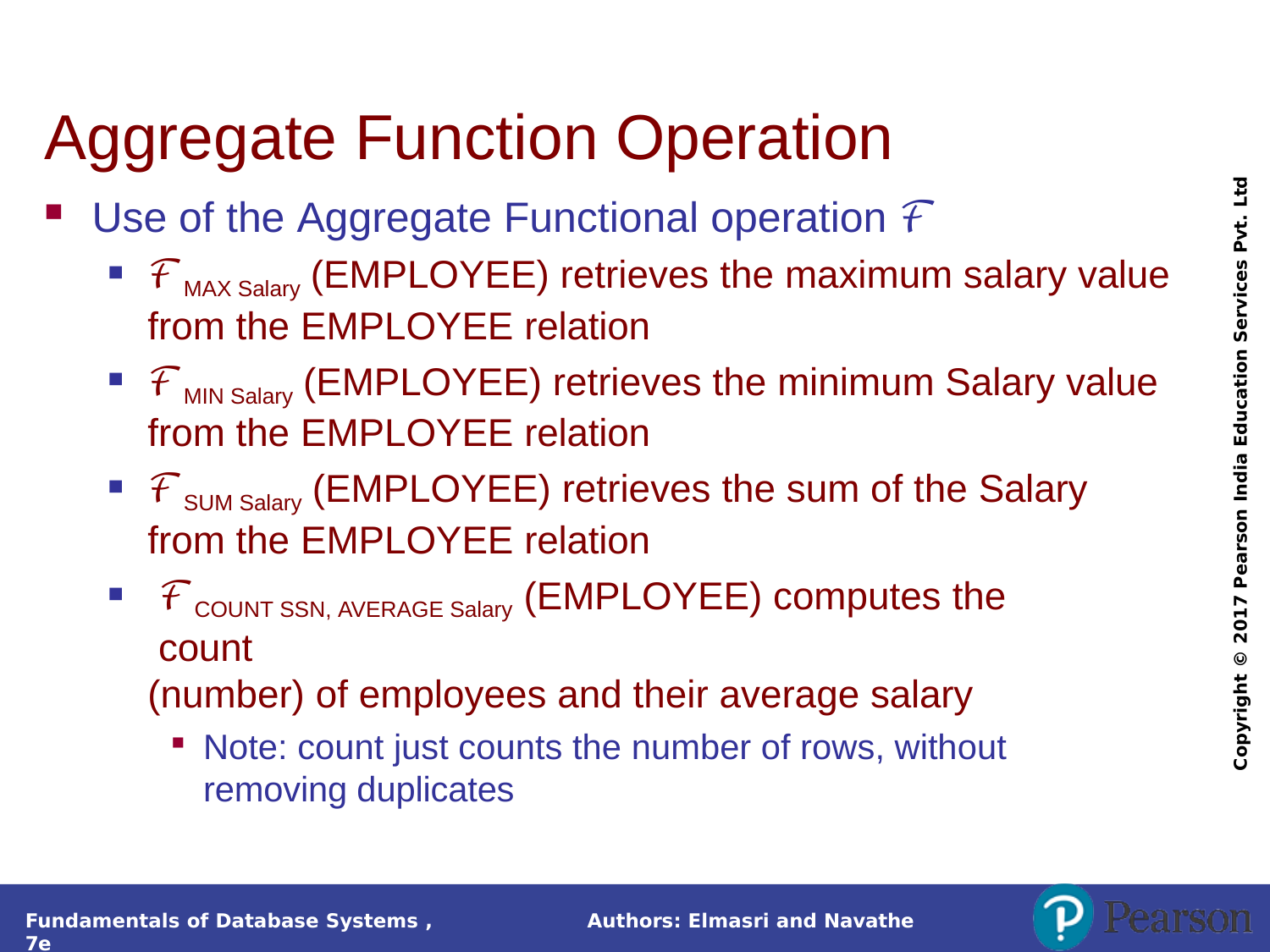

# Aggregate Function Operation
Copyright © 2017 Pearson India Education Services Pvt. Ltd
Use of the Aggregate Functional operation ℱ
ℱMAX Salary (EMPLOYEE) retrieves the maximum salary value from the EMPLOYEE relation
ℱMIN Salary (EMPLOYEE) retrieves the minimum Salary value
from the EMPLOYEE relation
ℱSUM Salary (EMPLOYEE) retrieves the sum of the Salary from the EMPLOYEE relation
ℱCOUNT SSN, AVERAGE Salary (EMPLOYEE) computes the count
(number) of employees and their average salary
Note: count just counts the number of rows, without removing duplicates
Authors: Elmasri and Navathe
Fundamentals of Database Systems , 7e